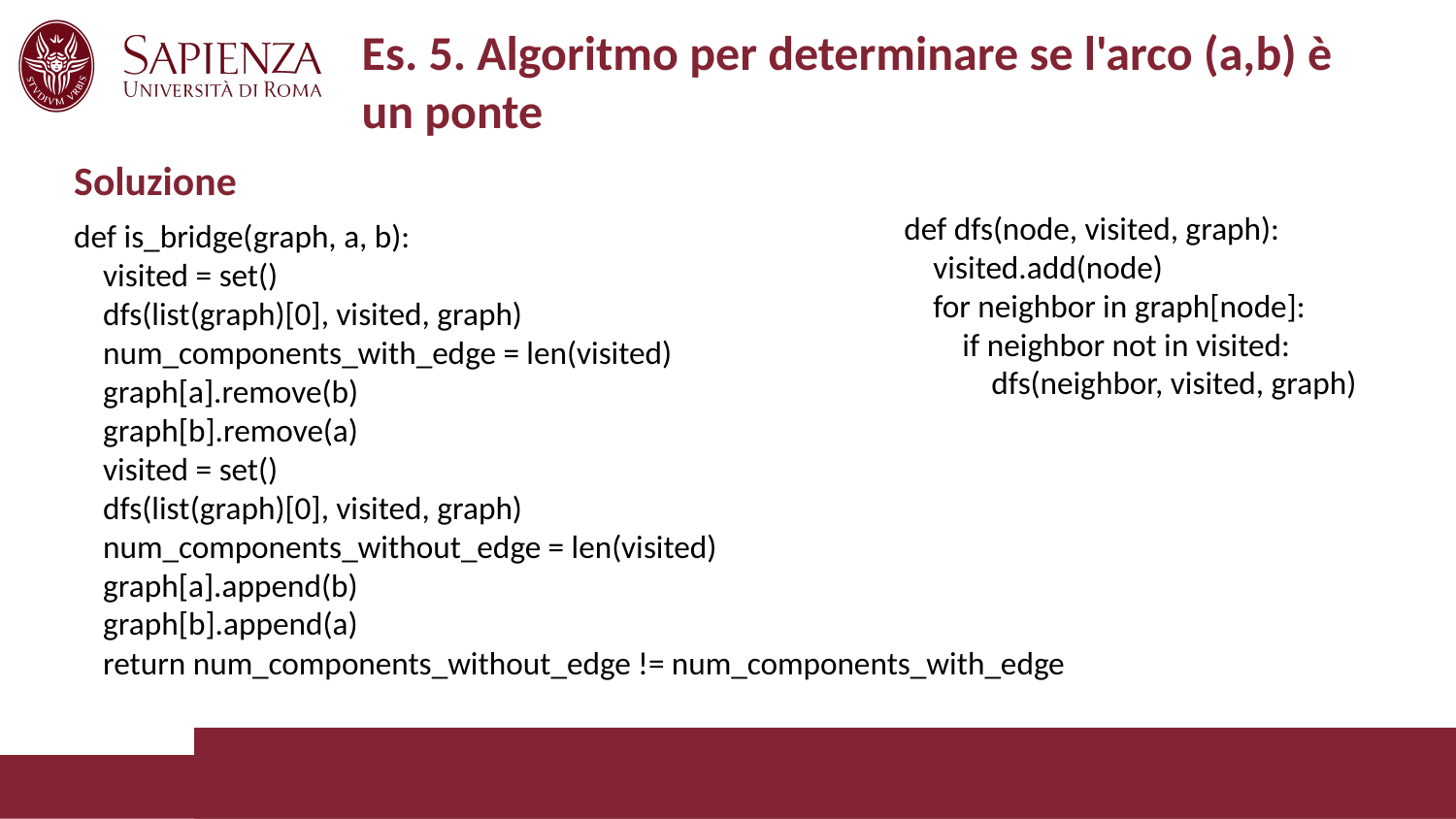

# Es. 5. Algoritmo per determinare se l'arco (a,b) è un ponte
Soluzione
def dfs(node, visited, graph):
    visited.add(node)
    for neighbor in graph[node]:
        if neighbor not in visited:
            dfs(neighbor, visited, graph)
def is_bridge(graph, a, b):
    visited = set()
    dfs(list(graph)[0], visited, graph)
    num_components_with_edge = len(visited)
    graph[a].remove(b)
    graph[b].remove(a)
    visited = set()
    dfs(list(graph)[0], visited, graph)
    num_components_without_edge = len(visited)
    graph[a].append(b)
    graph[b].append(a)
    return num_components_without_edge != num_components_with_edge